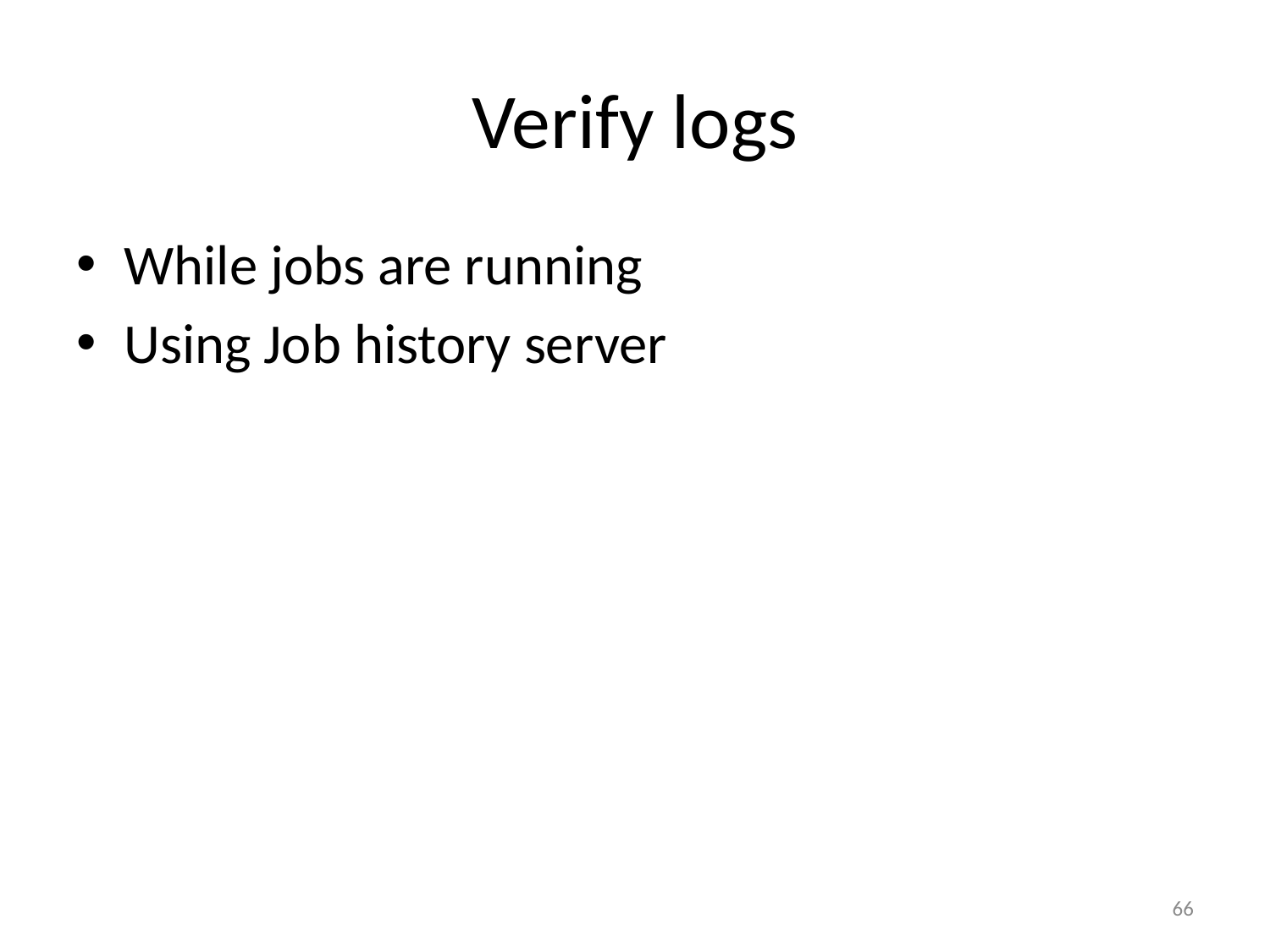

# Verify logs
While jobs are running
Using Job history server
66